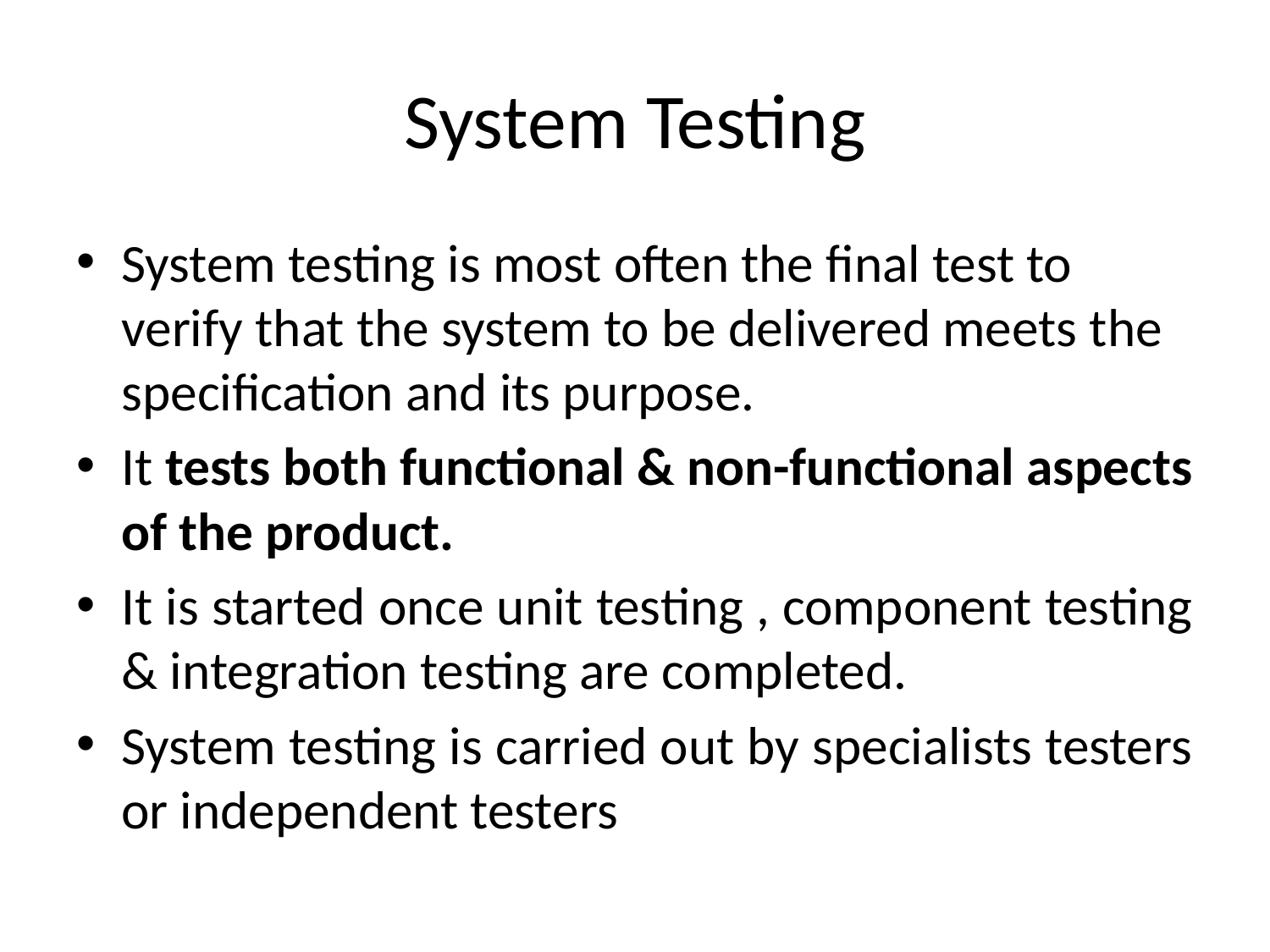

# System Testing
System testing is most often the final test to verify that the system to be delivered meets the specification and its purpose.
It tests both functional & non-functional aspects of the product.
It is started once unit testing , component testing & integration testing are completed.
System testing is carried out by specialists testers or independent testers